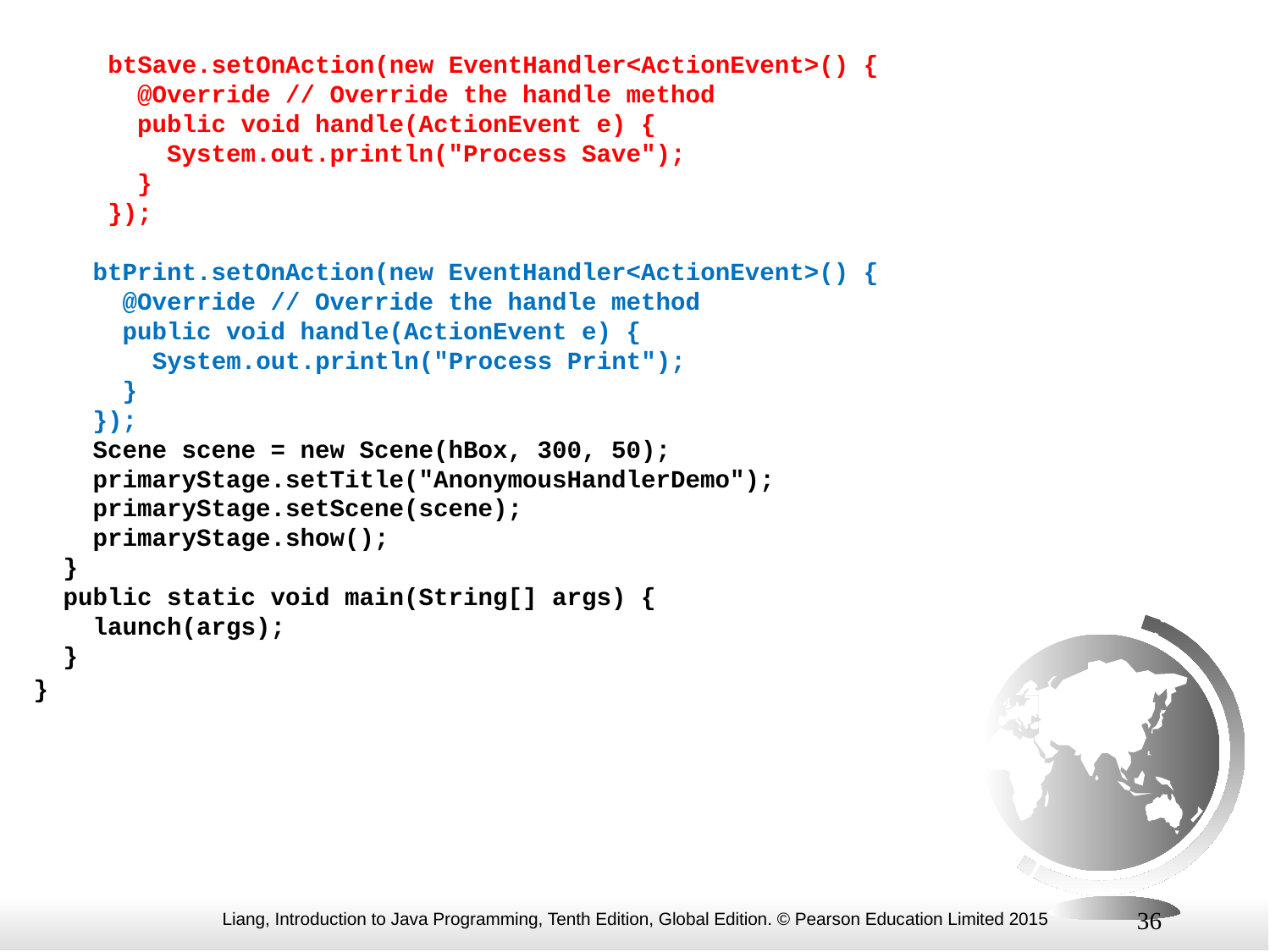

btSave.setOnAction(new EventHandler<ActionEvent>() {
       @Override // Override the handle method
       public void handle(ActionEvent e) {
         System.out.println("Process Save");
       }
     });

    btPrint.setOnAction(new EventHandler<ActionEvent>() {
      @Override // Override the handle method
      public void handle(ActionEvent e) {
        System.out.println("Process Print");
      }
    });
    Scene scene = new Scene(hBox, 300, 50);
    primaryStage.setTitle("AnonymousHandlerDemo");
    primaryStage.setScene(scene);
    primaryStage.show();
  }
  public static void main(String[] args) {
    launch(args);
  }
}
36